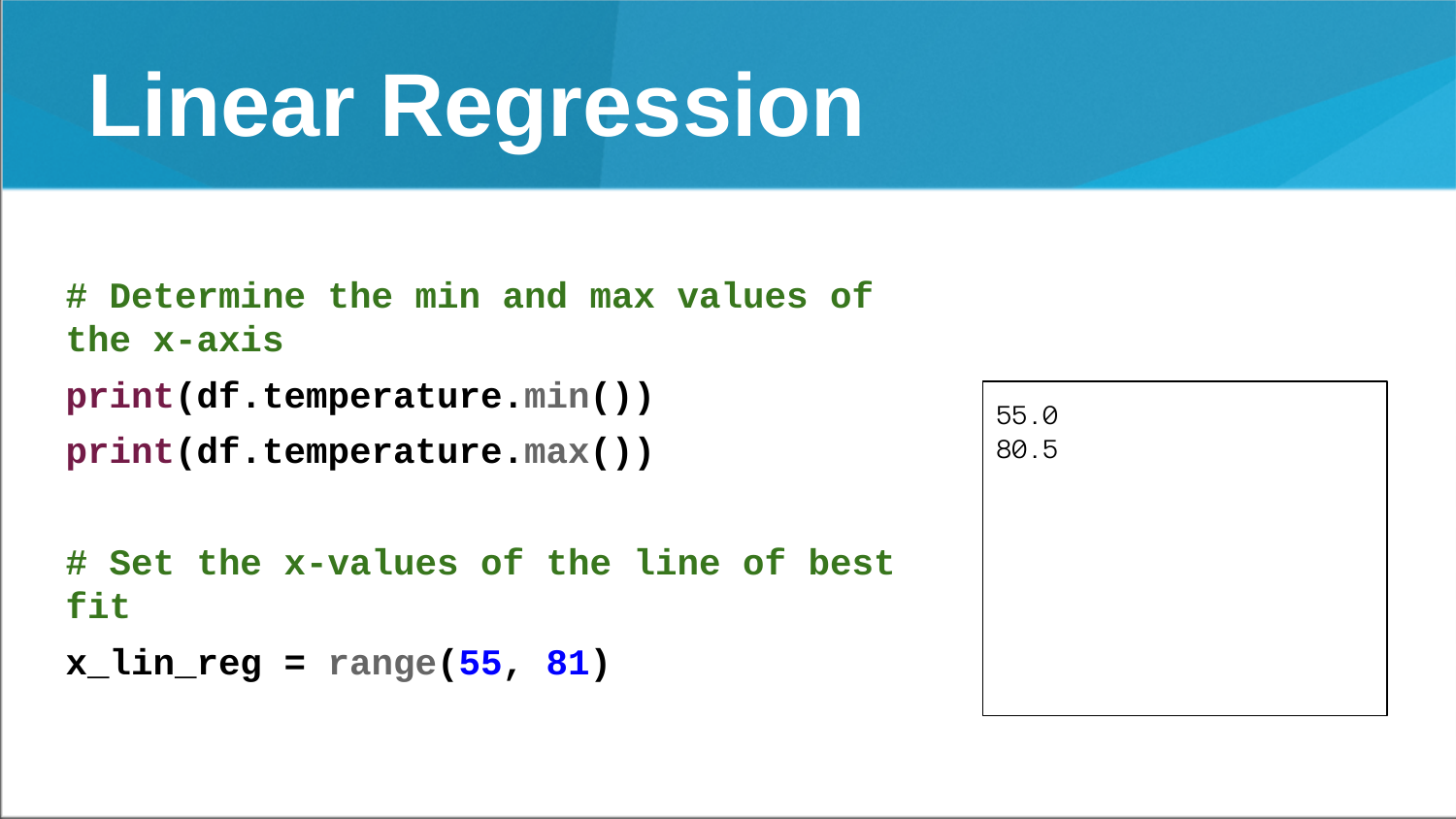

# Linear Regression

# Determine the min and max values of the x-axis
print(df.temperature.min())
print(df.temperature.max())

# Set the x-values of the line of best fit
x_lin_reg = range(55, 81)

55.0
80.5